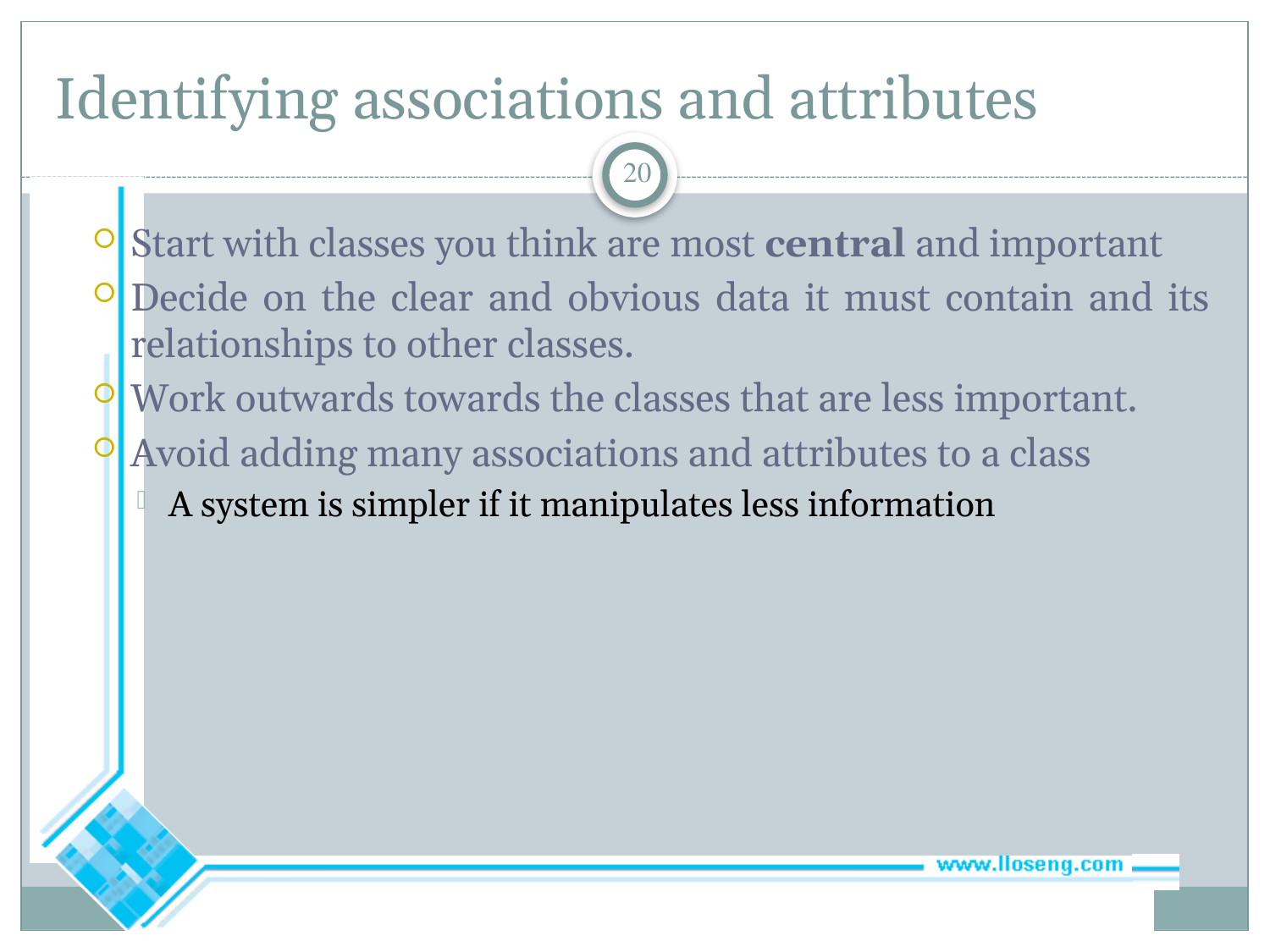

# Identifying associations and attributes
20
Start with classes you think are most central and important
Decide on the clear and obvious data it must contain and its relationships to other classes.
Work outwards towards the classes that are less important.
Avoid adding many associations and attributes to a class
A system is simpler if it manipulates less information